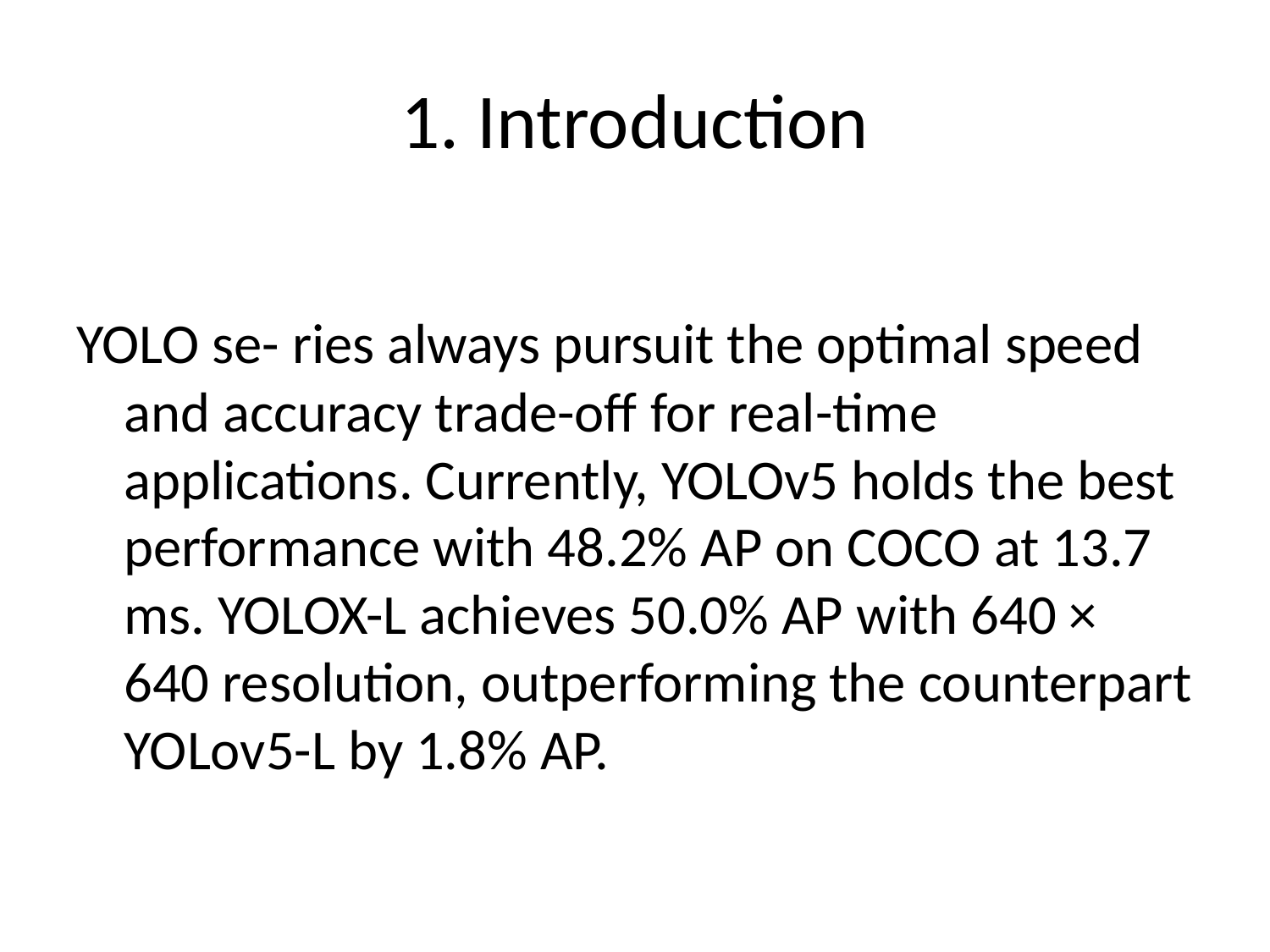

# 1. Introduction

YOLO se- ries always pursuit the optimal speed and accuracy trade-off for real-time applications. Currently, YOLOv5 holds the best performance with 48.2% AP on COCO at 13.7 ms. YOLOX-L achieves 50.0% AP with 640 × 640 resolution, outperforming the counterpart YOLov5-L by 1.8% AP.